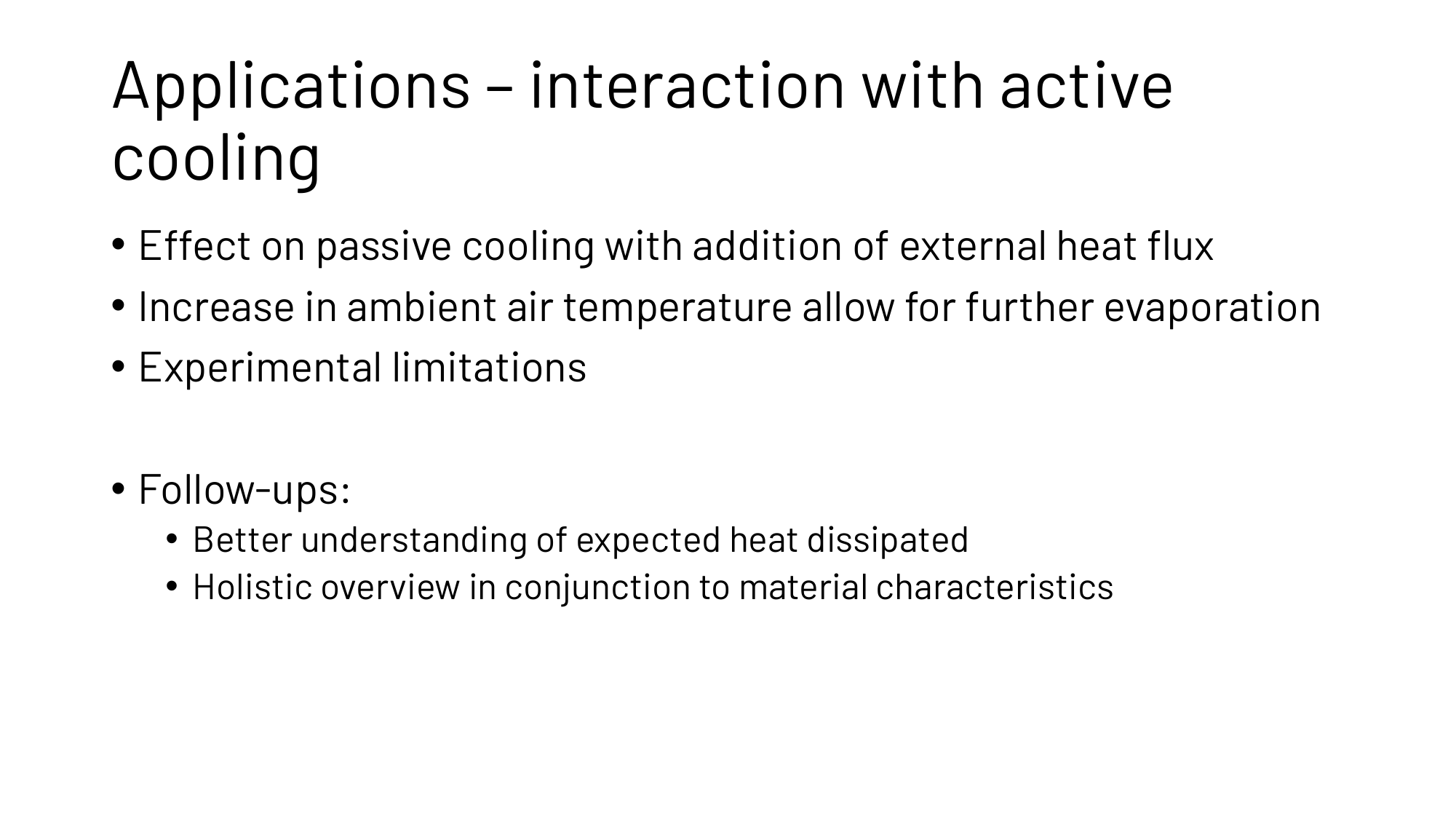

# Applications – interaction with active cooling
Effect on passive cooling with addition of external heat flux
Increase in ambient air temperature allow for further evaporation
Experimental limitations

Follow-ups:
Better understanding of expected heat dissipated
Holistic overview in conjunction to material characteristics